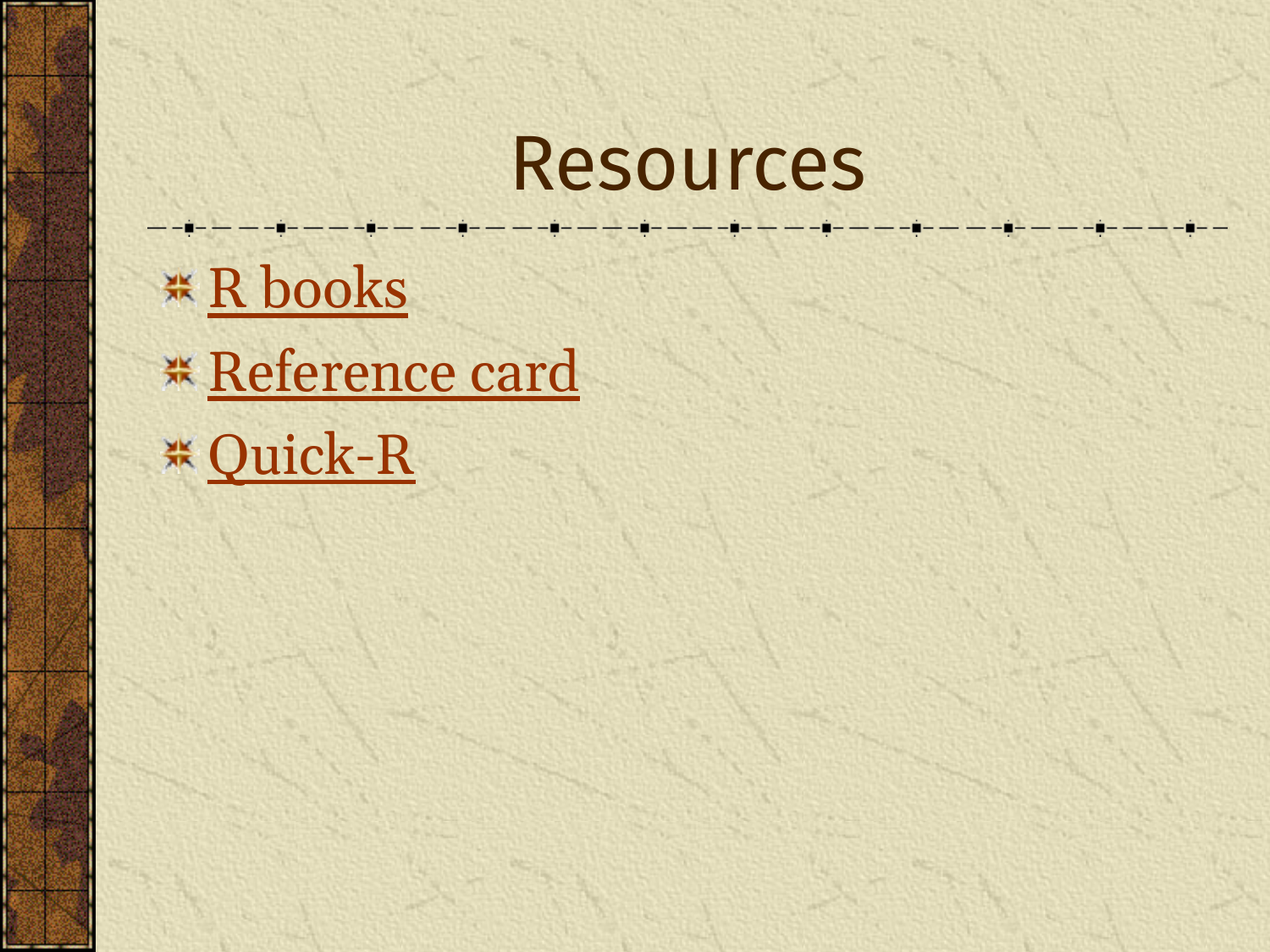

# Resources
R books
Reference card
Quick-R